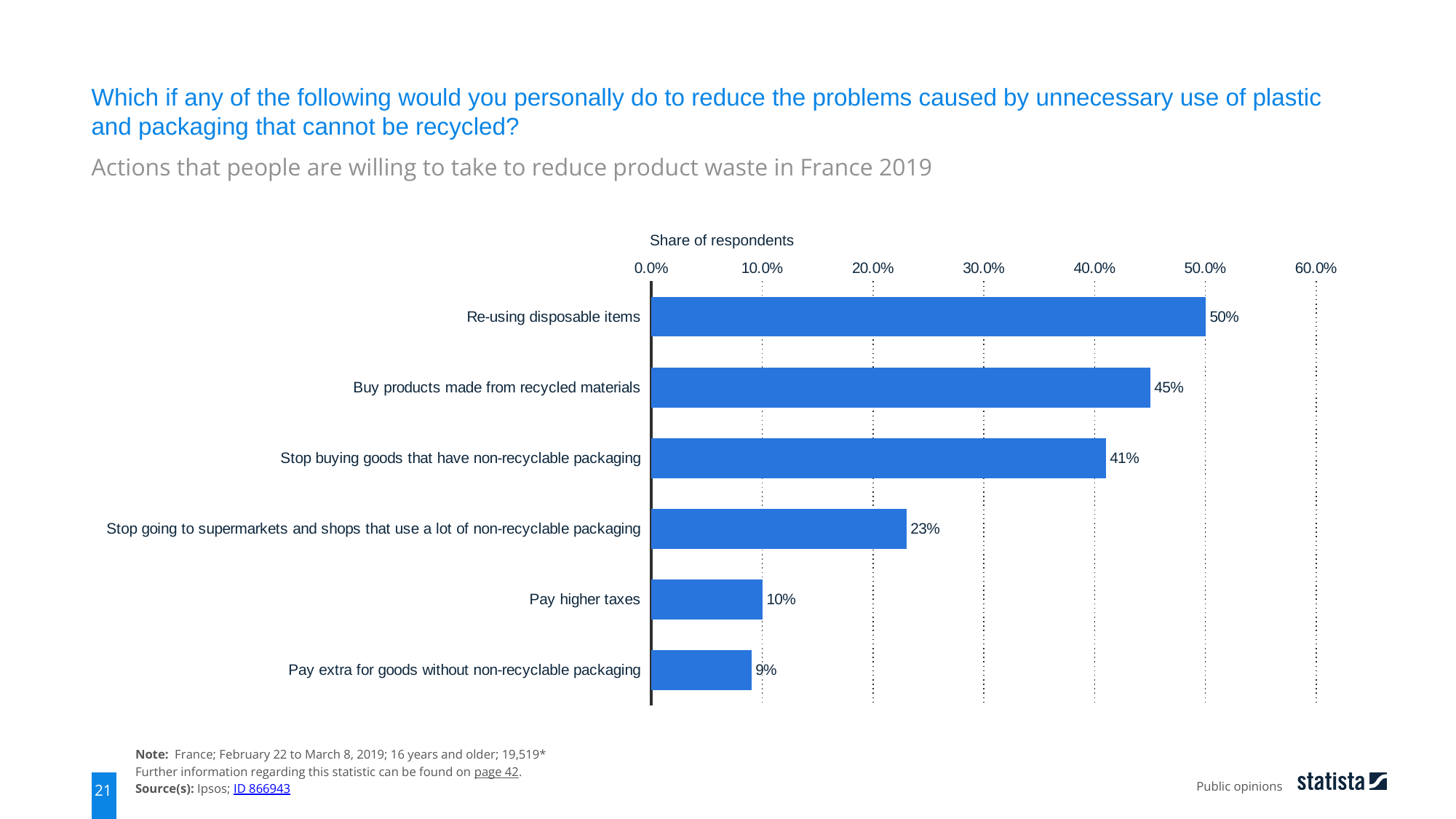

Which if any of the following would you personally do to reduce the problems caused by unnecessary use of plastic and packaging that cannot be recycled?
Actions that people are willing to take to reduce product waste in France 2019
Share of respondents

### Chart

| Category | data |
|---|---|
| Re-using disposable items | 0.5 |
| Buy products made from recycled materials | 0.45 |
| Stop buying goods that have non-recyclable packaging | 0.41 |
| Stop going to supermarkets and shops that use a lot of non-recyclable packaging | 0.23 |
| Pay higher taxes | 0.1 |
| Pay extra for goods without non-recyclable packaging | 0.09 |
Note:  France; February 22 to March 8, 2019; 16 years and older; 19,519*
Further information regarding this statistic can be found on page 42.
Source(s): Ipsos; ID 866943
Public opinions

21